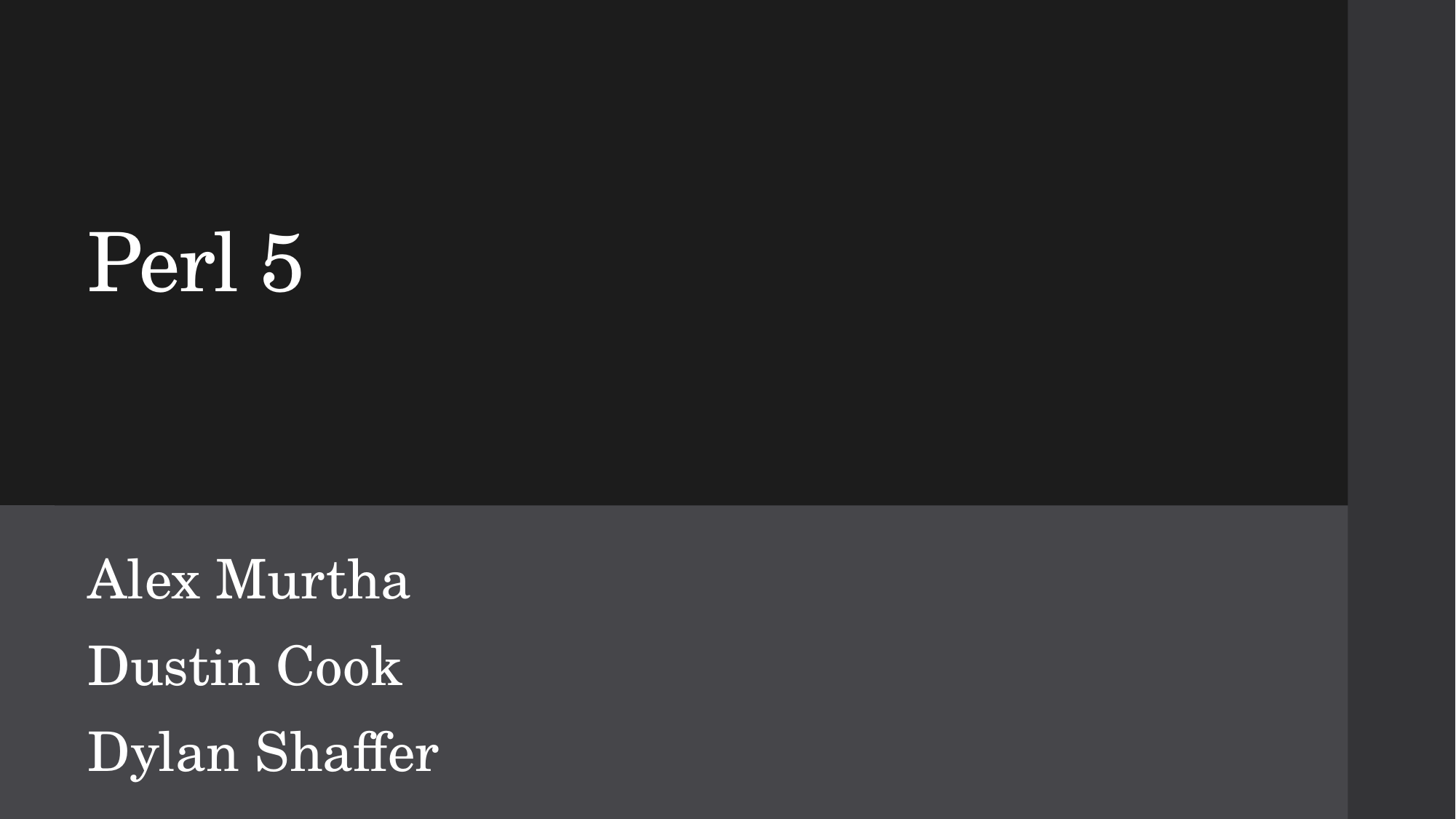

# Perl 5

Alex Murtha
Dustin Cook
Dylan Shaffer